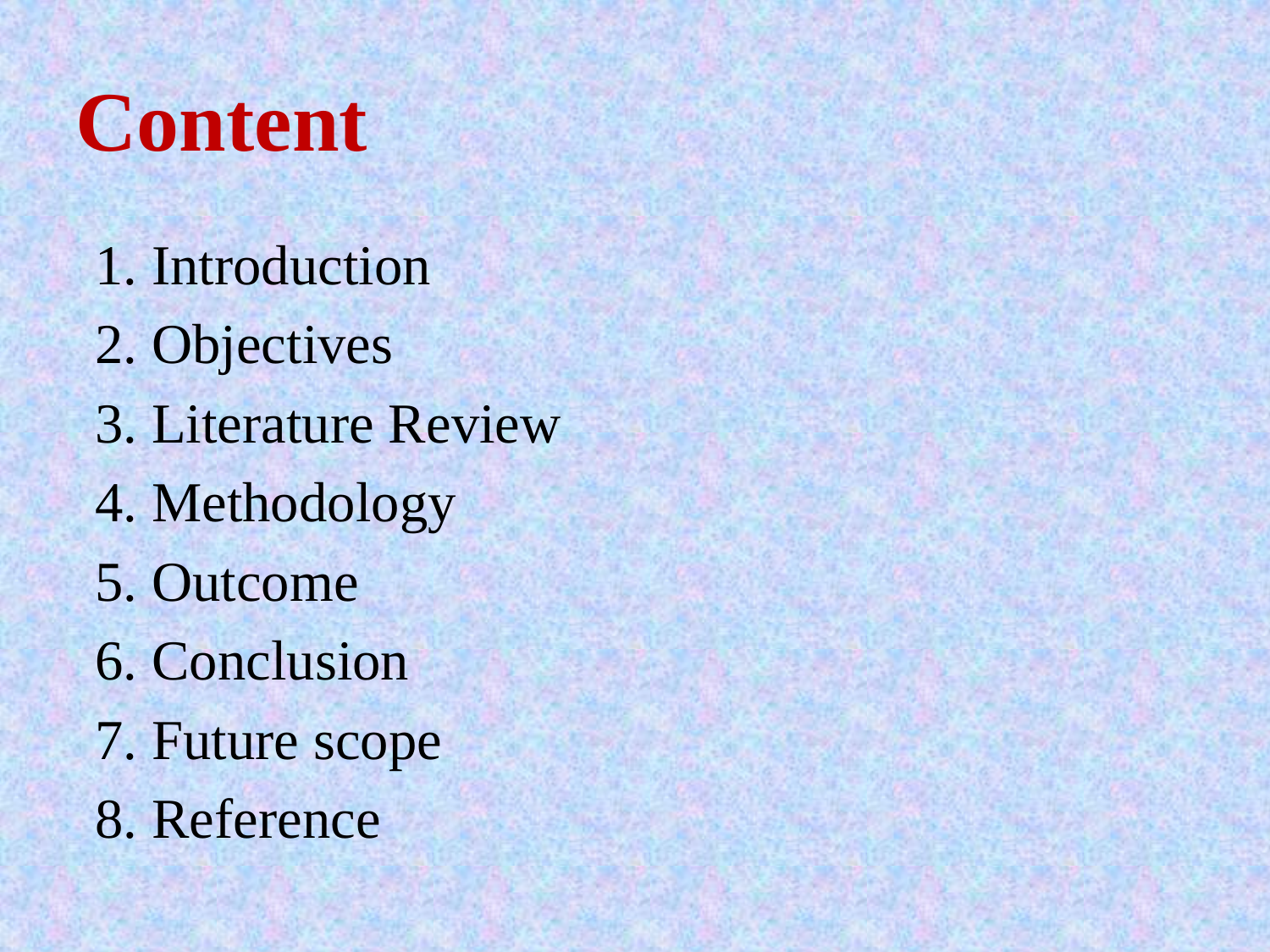

# Content
1. Introduction
2. Objectives
3. Literature Review
4. Methodology
5. Outcome
6. Conclusion
7. Future scope
8. Reference